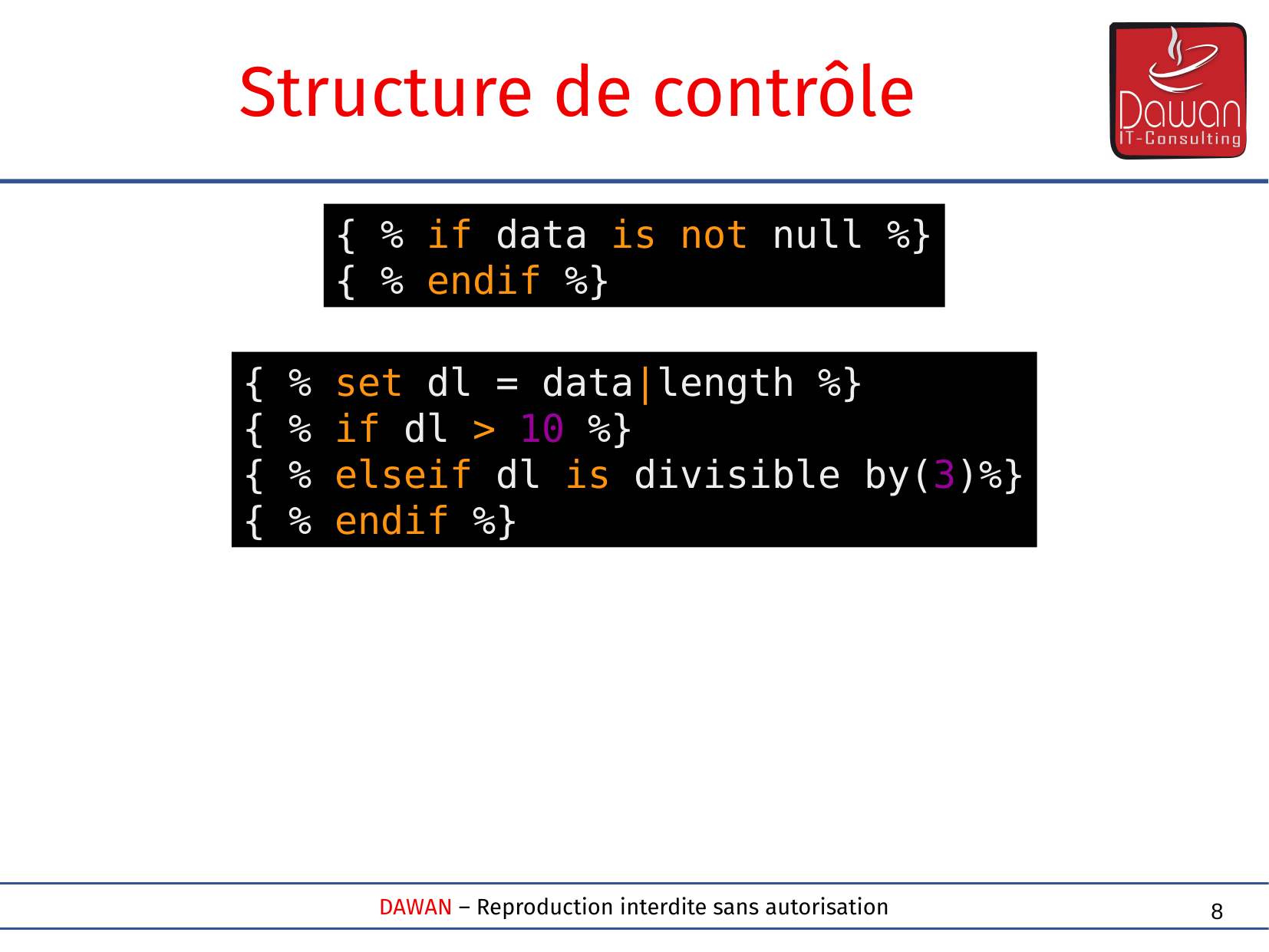

Structure de contrôle
{ % if data is not null %}
{ % endif %}
{ % set dl = data|length %}
{ % if dl > 10 %}
{ % elseif dl is divisible by(3)%}
{ % endif %}
8